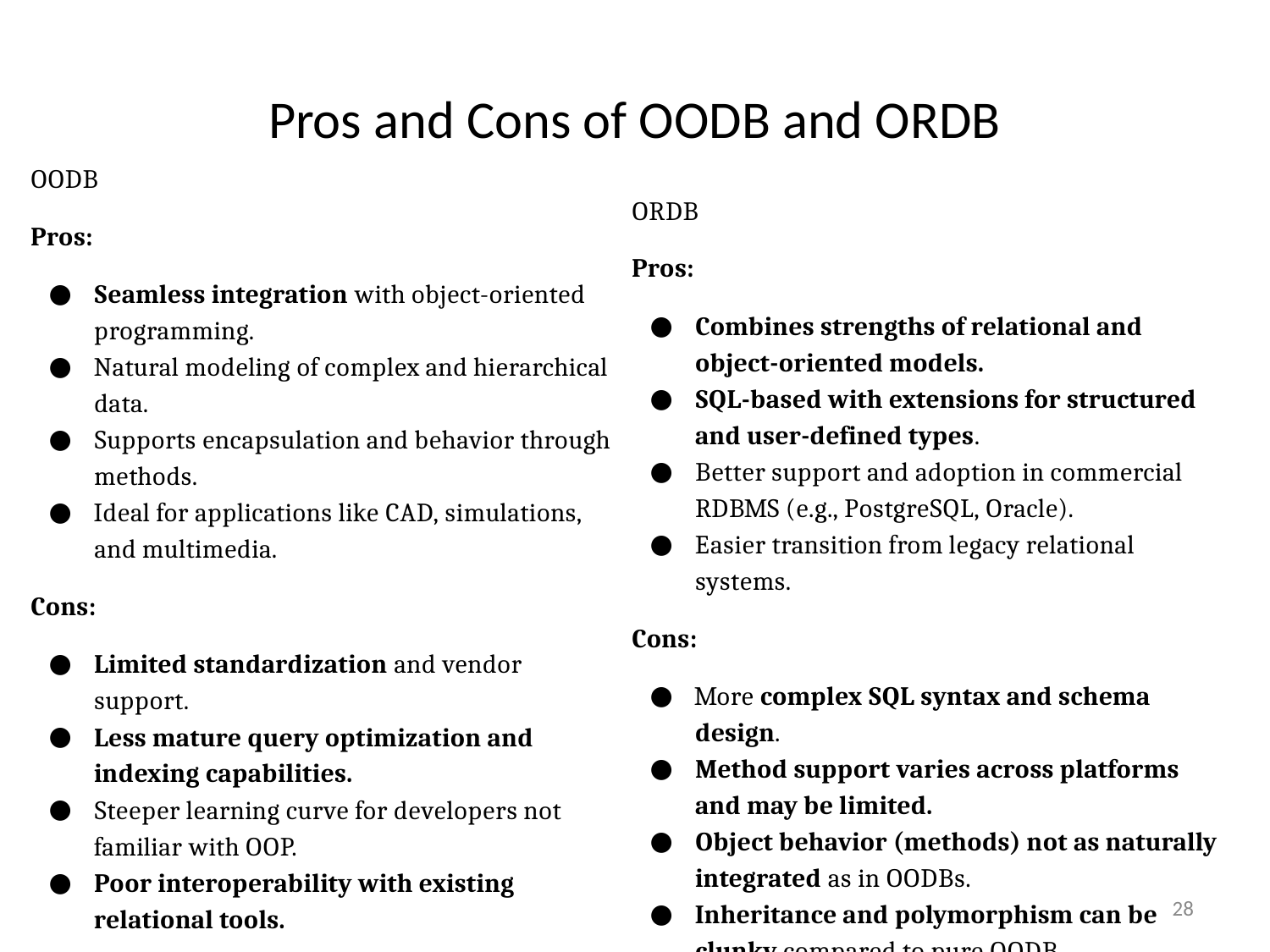

# Pros and Cons of OODB and ORDB
OODB
Pros:
Seamless integration with object-oriented programming.
Natural modeling of complex and hierarchical data.
Supports encapsulation and behavior through methods.
Ideal for applications like CAD, simulations, and multimedia.
Cons:
Limited standardization and vendor support.
Less mature query optimization and indexing capabilities.
Steeper learning curve for developers not familiar with OOP.
Poor interoperability with existing relational tools.

ORDB
Pros:
Combines strengths of relational and object-oriented models.
SQL-based with extensions for structured and user-defined types.
Better support and adoption in commercial RDBMS (e.g., PostgreSQL, Oracle).
Easier transition from legacy relational systems.
Cons:
More complex SQL syntax and schema design.
Method support varies across platforms and may be limited.
Object behavior (methods) not as naturally integrated as in OODBs.
Inheritance and polymorphism can be clunky compared to pure OODB.
28